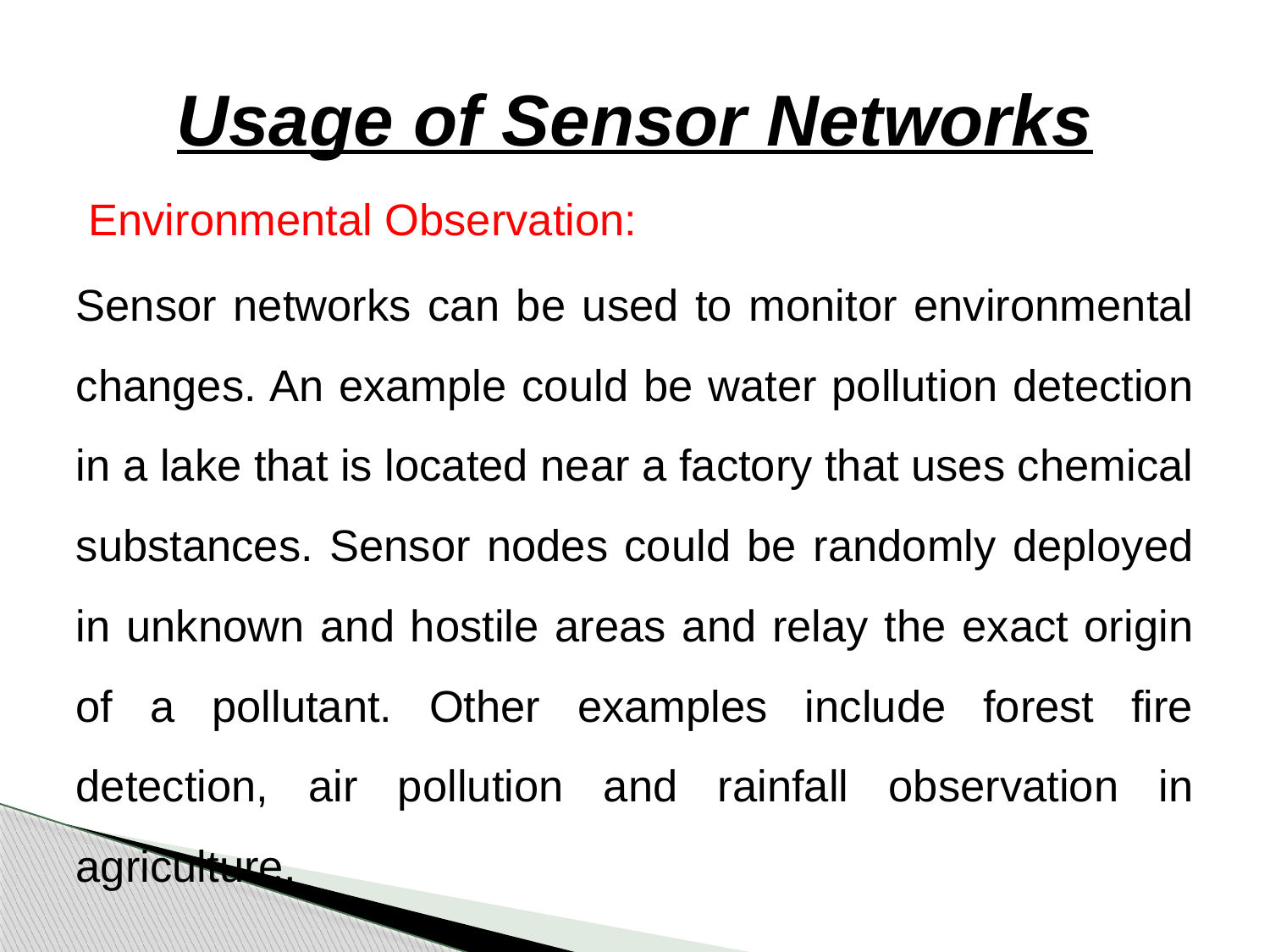

# Usage of Sensor Networks
 Environmental Observation:
Sensor networks can be used to monitor environmental changes. An example could be water pollution detection in a lake that is located near a factory that uses chemical substances. Sensor nodes could be randomly deployed in unknown and hostile areas and relay the exact origin of a pollutant. Other examples include forest fire detection, air pollution and rainfall observation in agriculture.